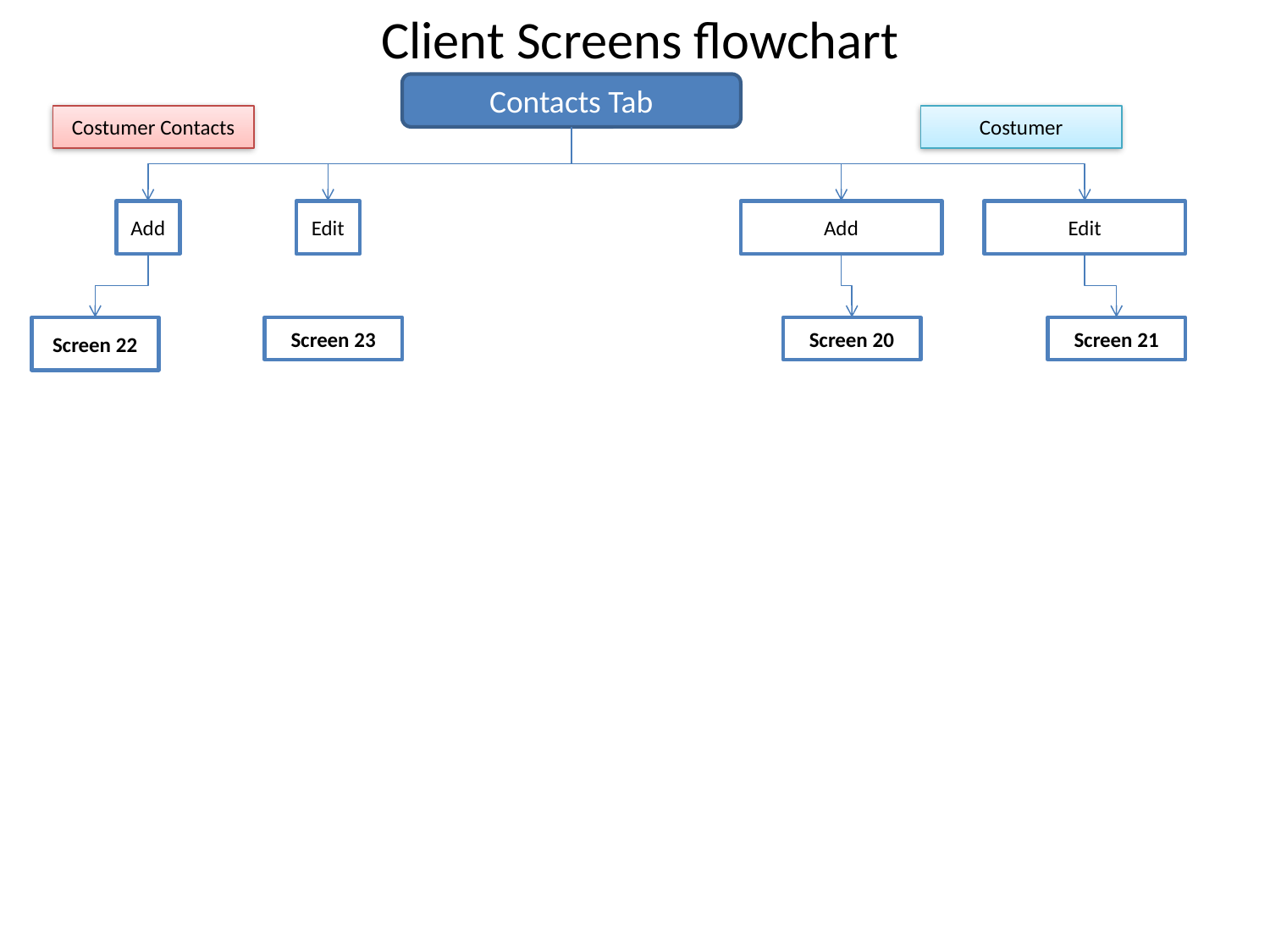

Client Screens flowchart
Contacts Tab
Costumer Contacts
Costumer
Add
Edit
Add
Edit
Screen 22
Screen 20
Screen 21
Screen 23